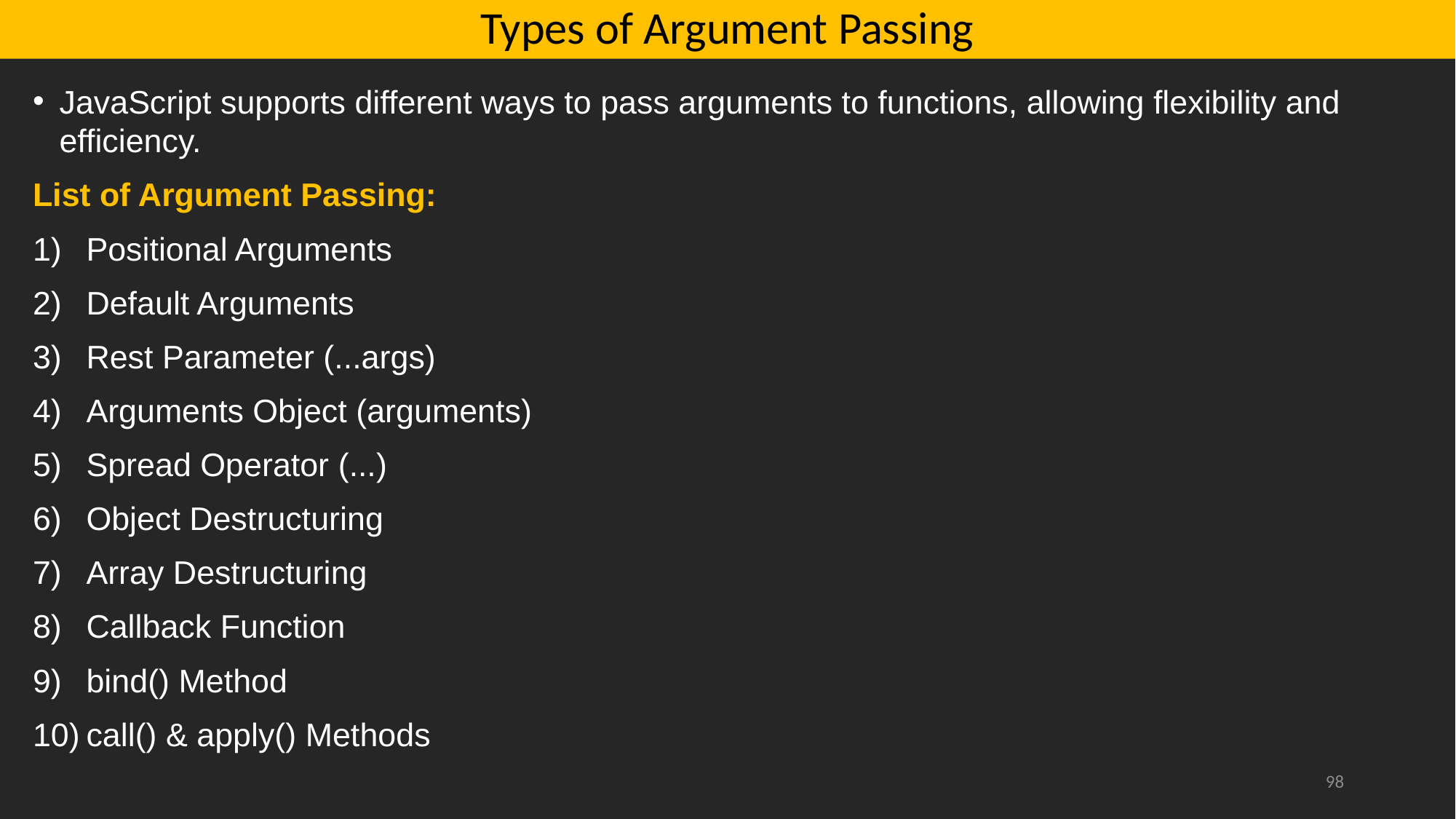

# Types of Argument Passing
JavaScript supports different ways to pass arguments to functions, allowing flexibility and efficiency.
List of Argument Passing:
Positional Arguments
Default Arguments
Rest Parameter (...args)
Arguments Object (arguments)
Spread Operator (...)
Object Destructuring
Array Destructuring
Callback Function
bind() Method
call() & apply() Methods

98